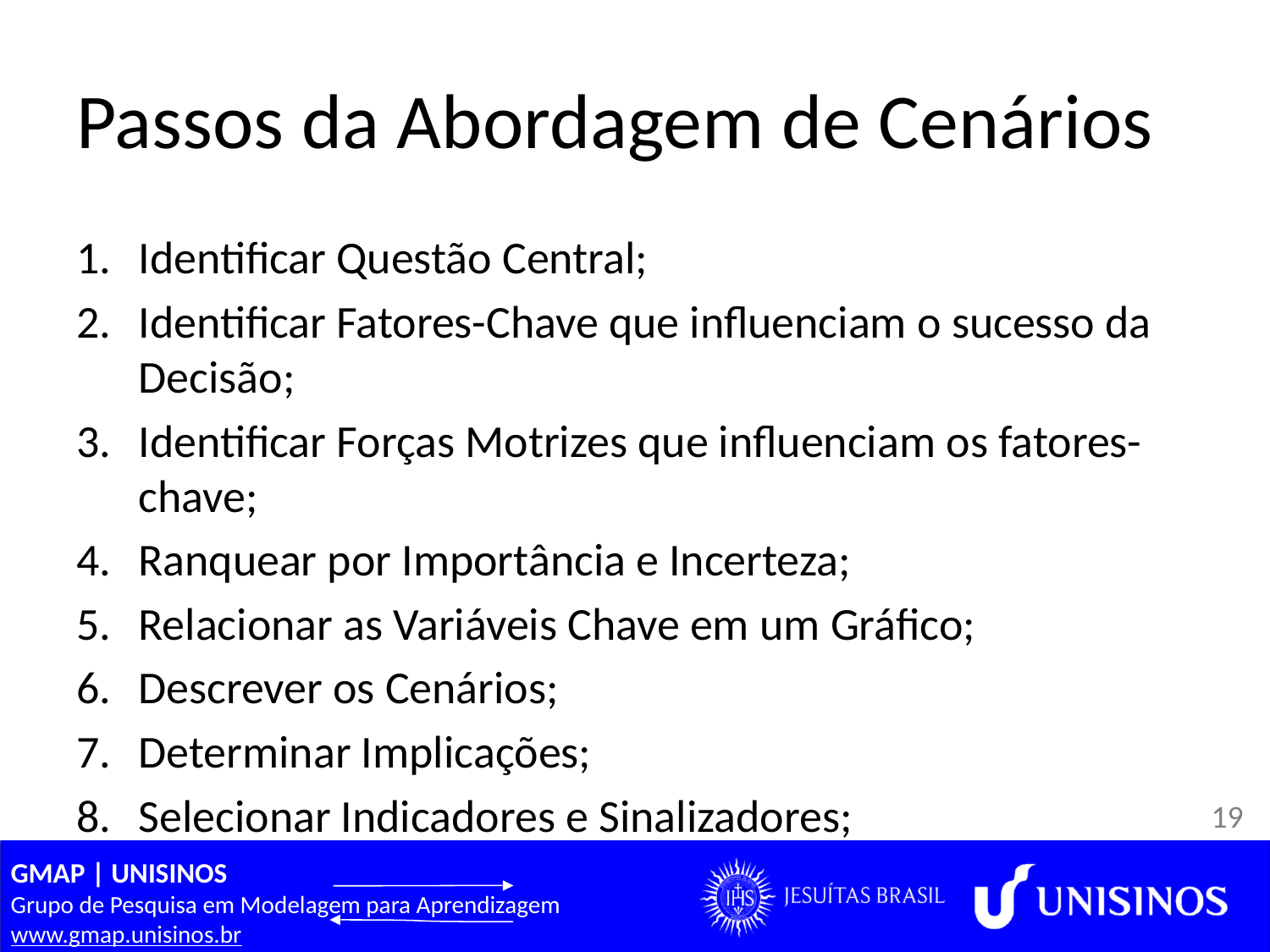

# Passos da Abordagem de Cenários
Identificar Questão Central;
Identificar Fatores-Chave que influenciam o sucesso da Decisão;
Identificar Forças Motrizes que influenciam os fatores-chave;
Ranquear por Importância e Incerteza;
Relacionar as Variáveis Chave em um Gráfico;
Descrever os Cenários;
Determinar Implicações;
Selecionar Indicadores e Sinalizadores;